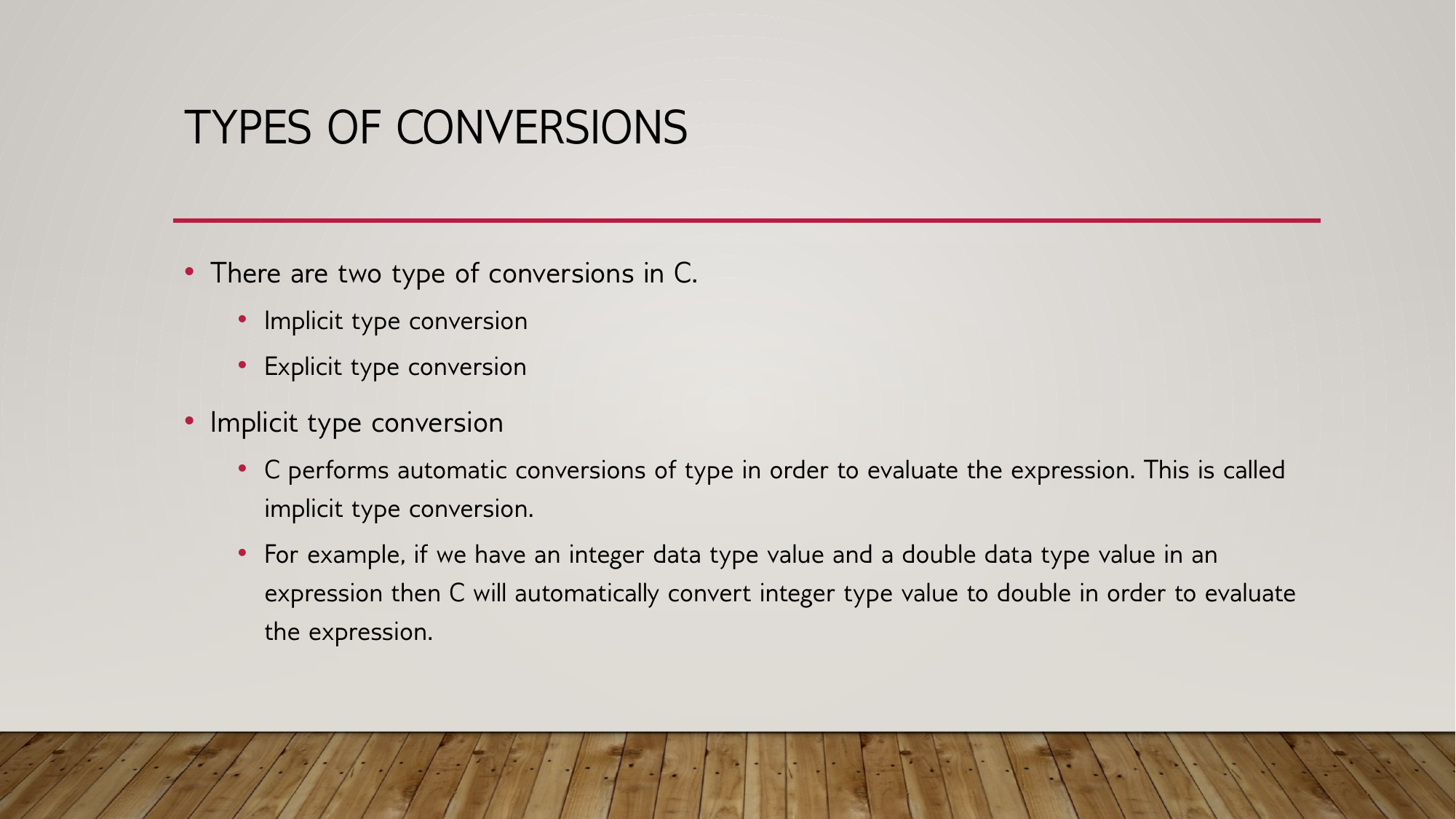

# Types of conversions
There are two type of conversions in C.
Implicit type conversion
Explicit type conversion
Implicit type conversion
C performs automatic conversions of type in order to evaluate the expression. This is called implicit type conversion.
For example, if we have an integer data type value and a double data type value in an expression then C will automatically convert integer type value to double in order to evaluate the expression.